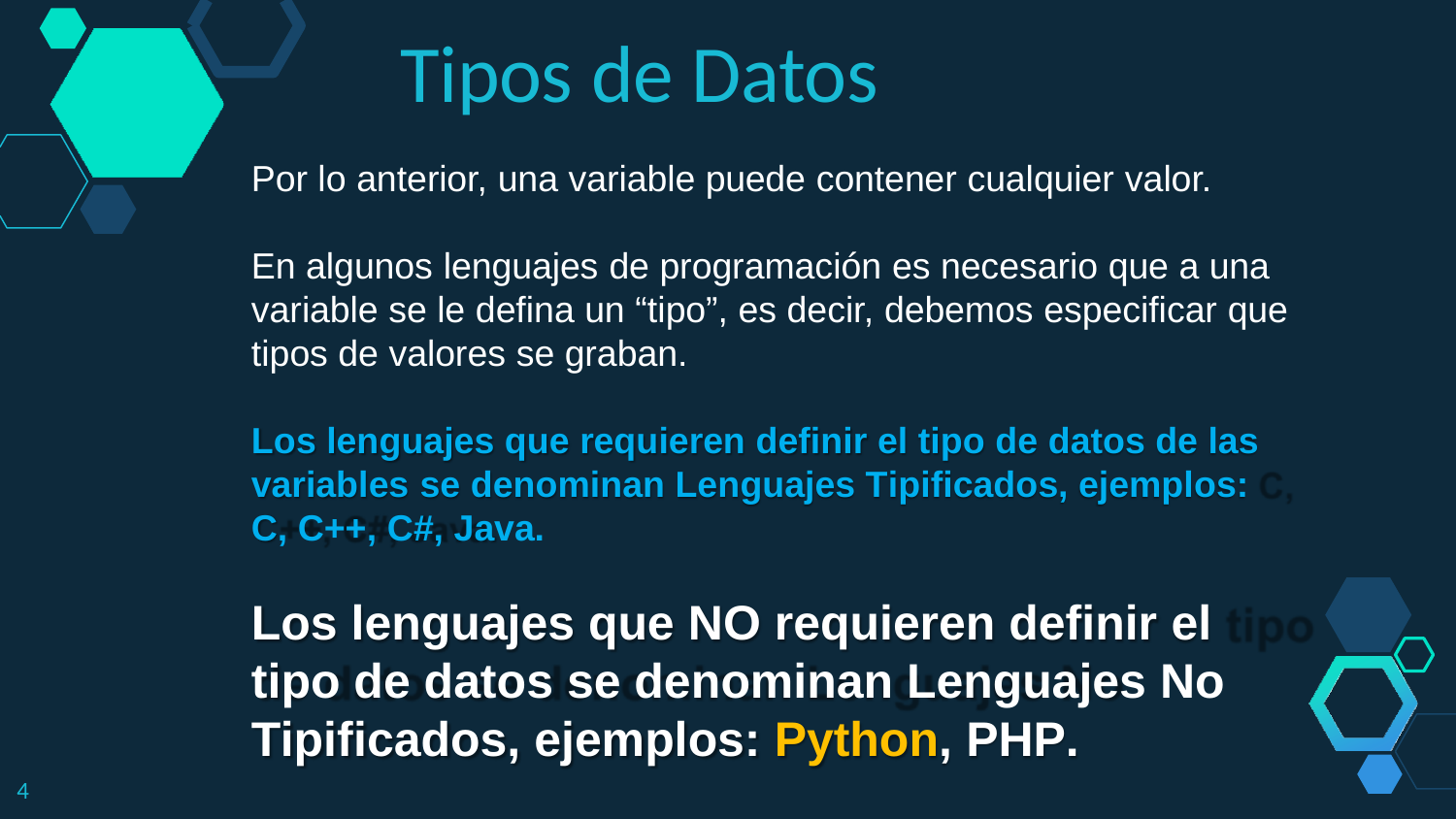

Tipos de Datos

Por lo anterior, una variable puede contener cualquier valor.

En algunos lenguajes de programación es necesario que a una variable se le defina un “tipo”, es decir, debemos especificar que tipos de valores se graban.

Los lenguajes que requieren definir el tipo de datos de las variables se denominan Lenguajes Tipificados, ejemplos: C, C++, C#, Java.

Los lenguajes que NO requieren definir el tipo de datos se denominan Lenguajes No Tipificados, ejemplos: Python, PHP.

4